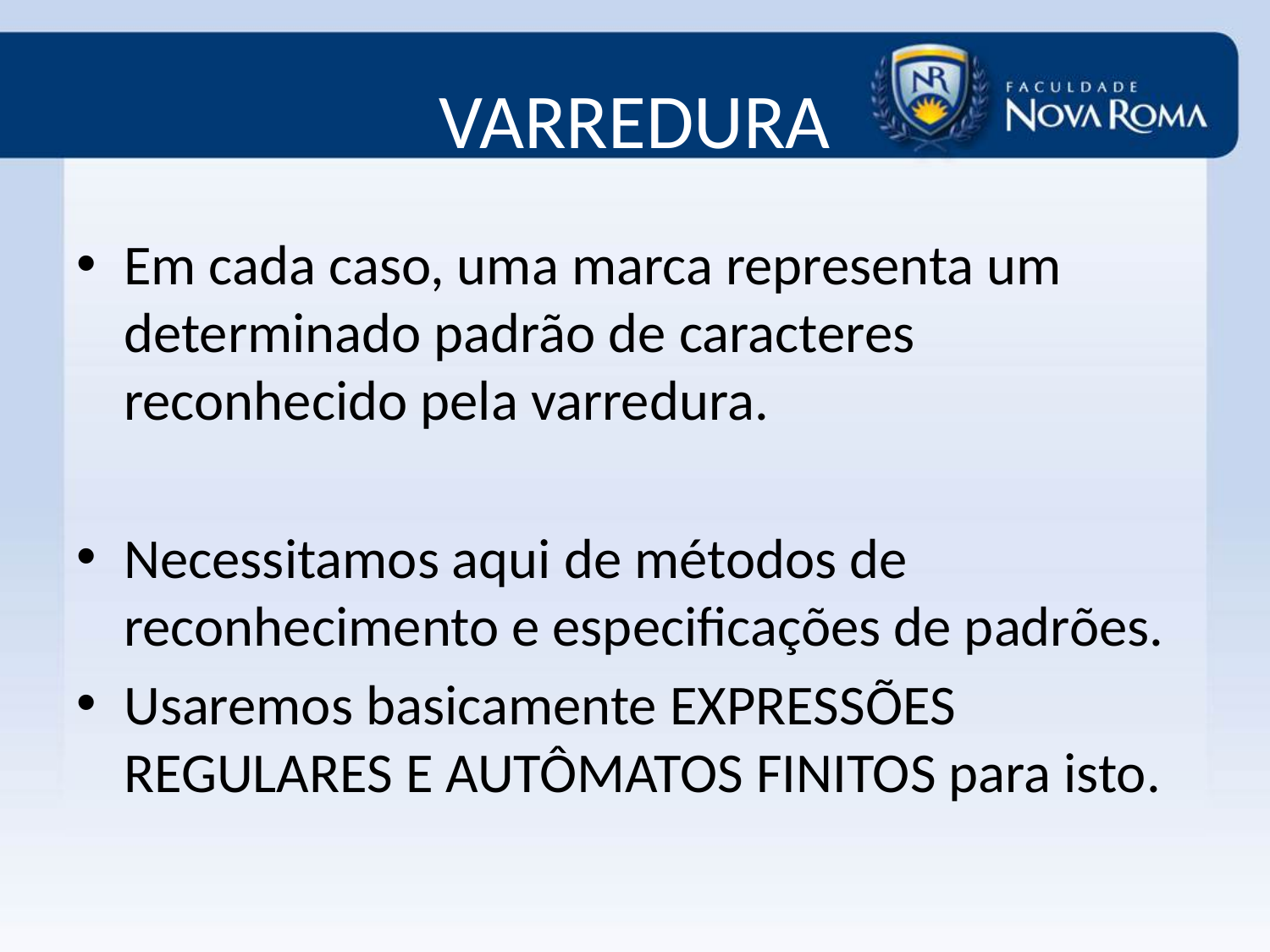

# VARREDURA
Em cada caso, uma marca representa um determinado padrão de caracteres reconhecido pela varredura.

Necessitamos aqui de métodos de reconhecimento e especificações de padrões.
Usaremos basicamente EXPRESSÕES REGULARES E AUTÔMATOS FINITOS para isto.